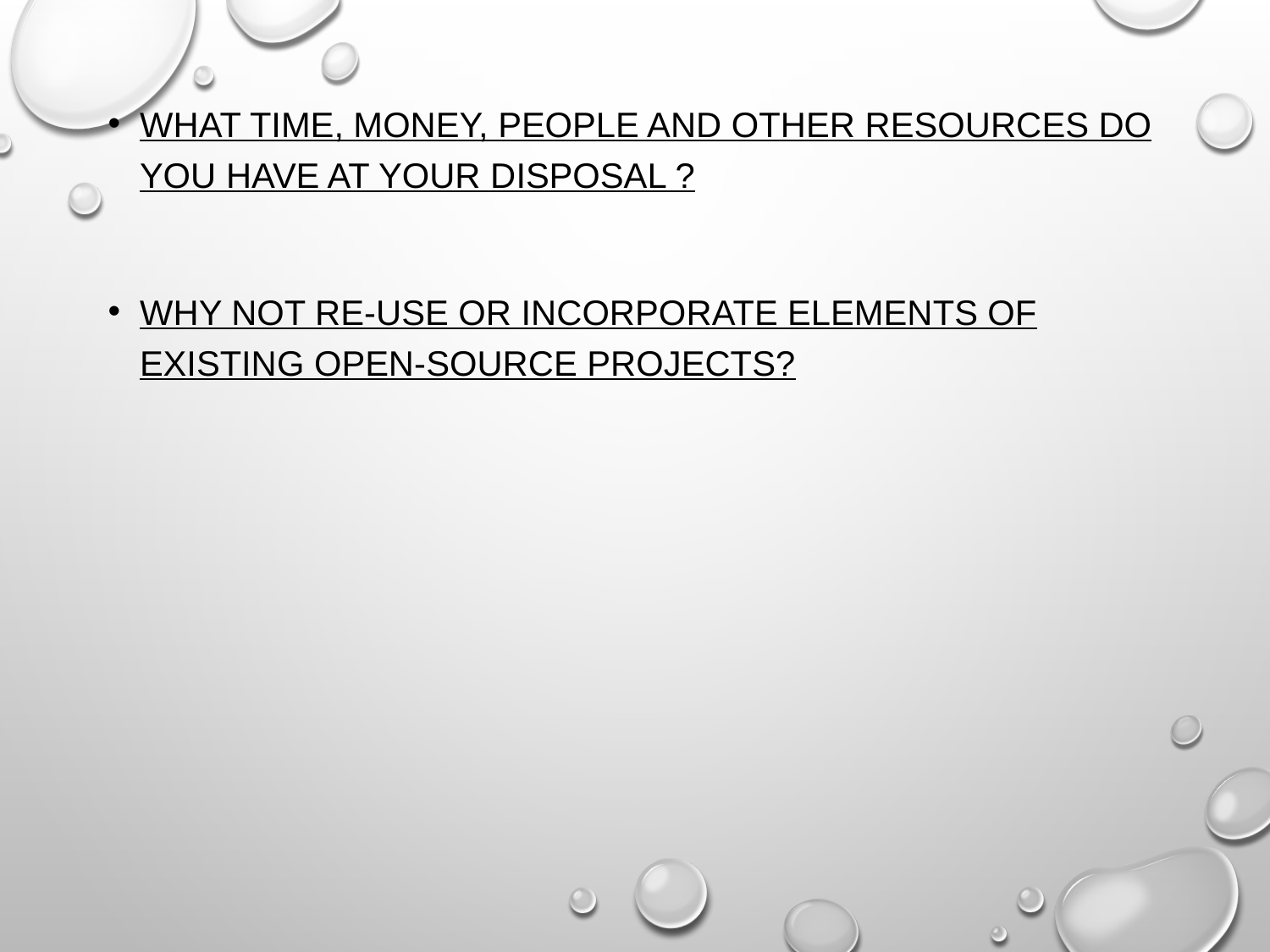

What time, money, people and other resources do you have at your disposal ?

why not re-use or incorporate elements of existing open-source projects?